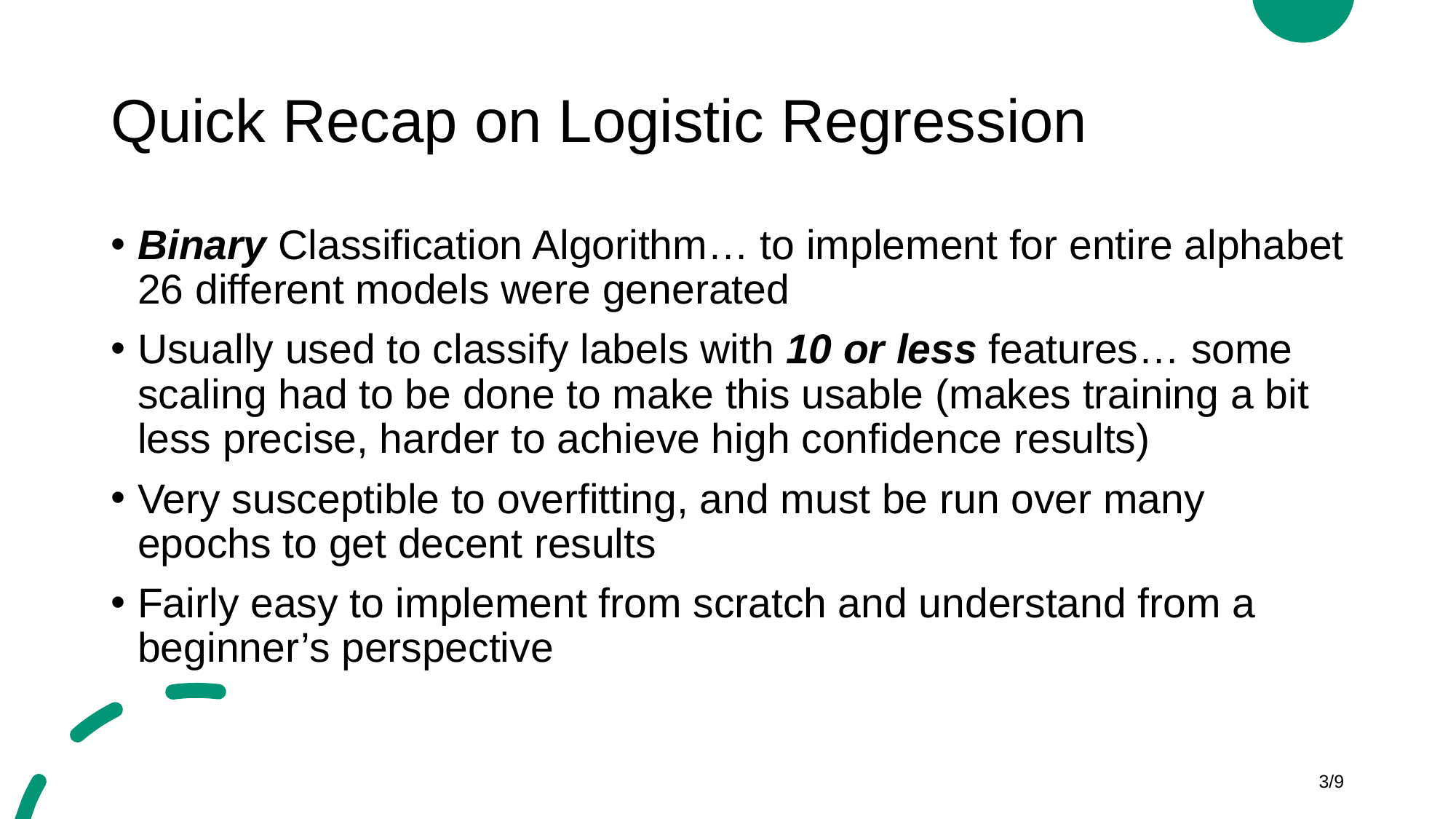

# Quick Recap on Logistic Regression
Binary Classification Algorithm… to implement for entire alphabet 26 different models were generated
Usually used to classify labels with 10 or less features… some scaling had to be done to make this usable (makes training a bit less precise, harder to achieve high confidence results)
Very susceptible to overfitting, and must be run over many epochs to get decent results
Fairly easy to implement from scratch and understand from a beginner’s perspective
3/9